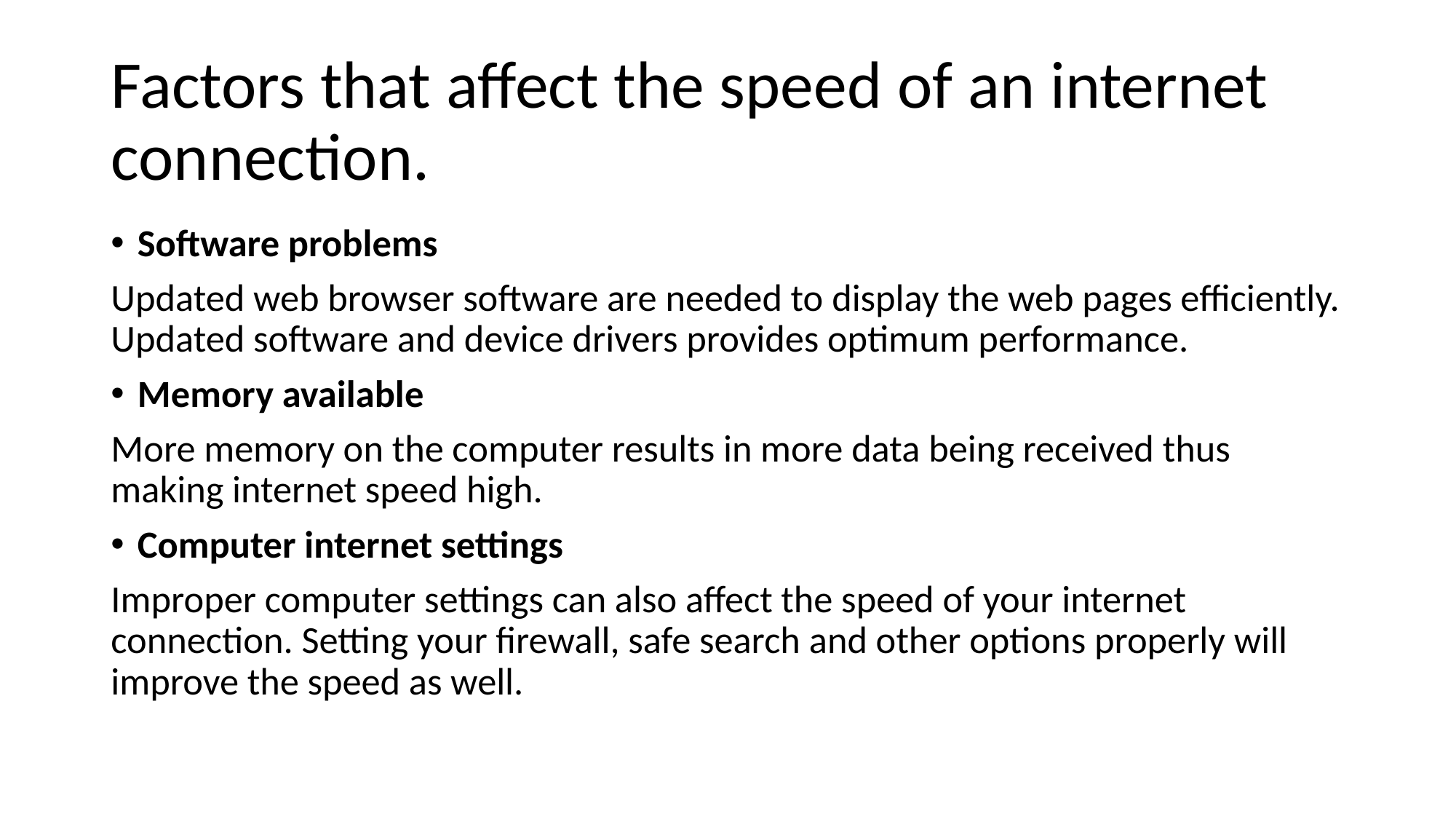

# Factors that affect the speed of an internet connection.
Software problems
Updated web browser software are needed to display the web pages efficiently. Updated software and device drivers provides optimum performance.
Memory available
More memory on the computer results in more data being received thus making internet speed high.
Computer internet settings
Improper computer settings can also affect the speed of your internet connection. Setting your firewall, safe search and other options properly will improve the speed as well.